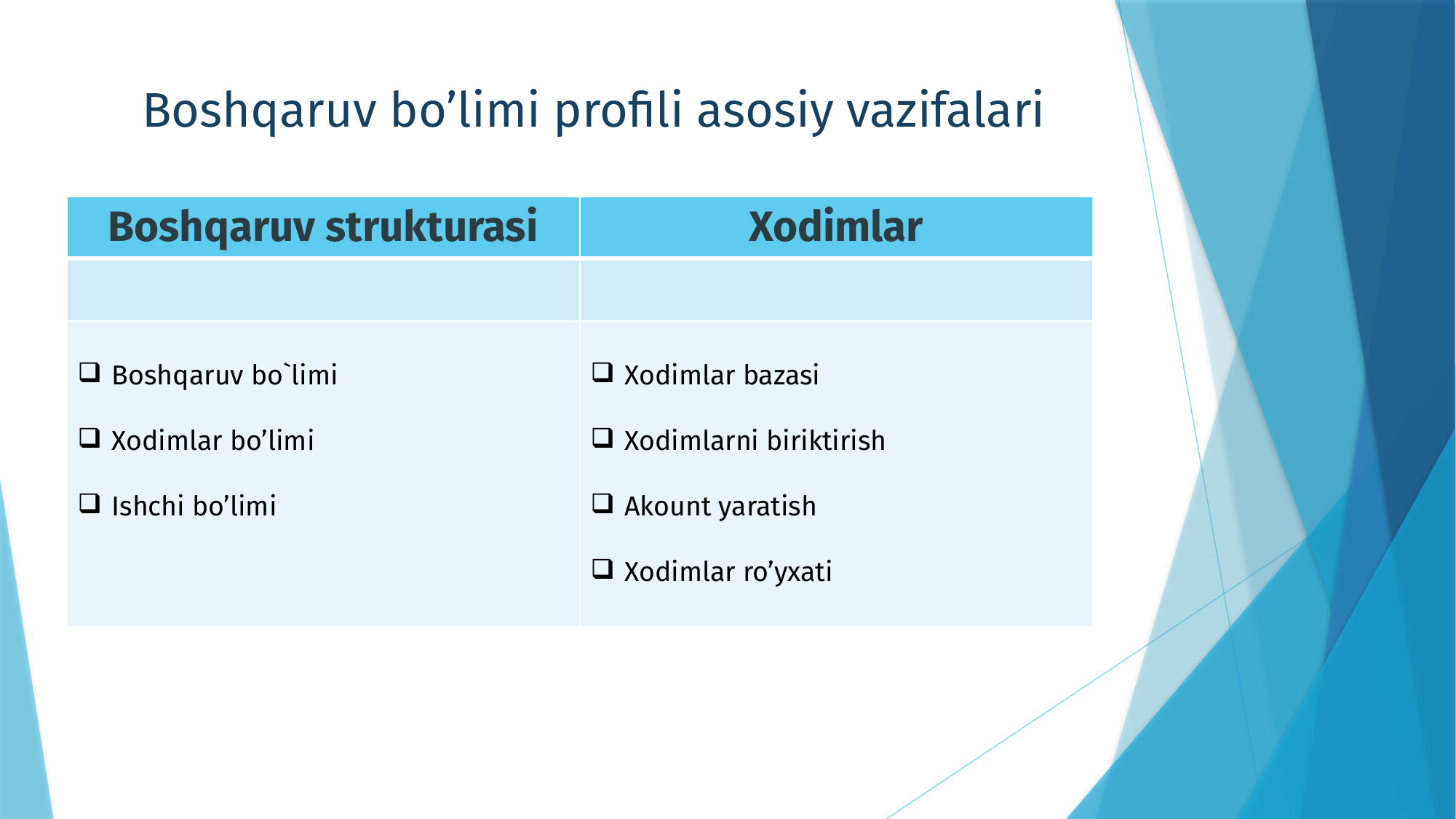

# Boshqaruv bo’limi profili asosiy vazifalari
| Boshqaruv strukturasi | Xodimlar |
| --- | --- |
|  |  |
| Boshqaruv bo`limi Xodimlar bo’limi Ishchi bo’limi | Xodimlar bazasi Xodimlarni biriktirish Akount yaratish Xodimlar ro’yxati |